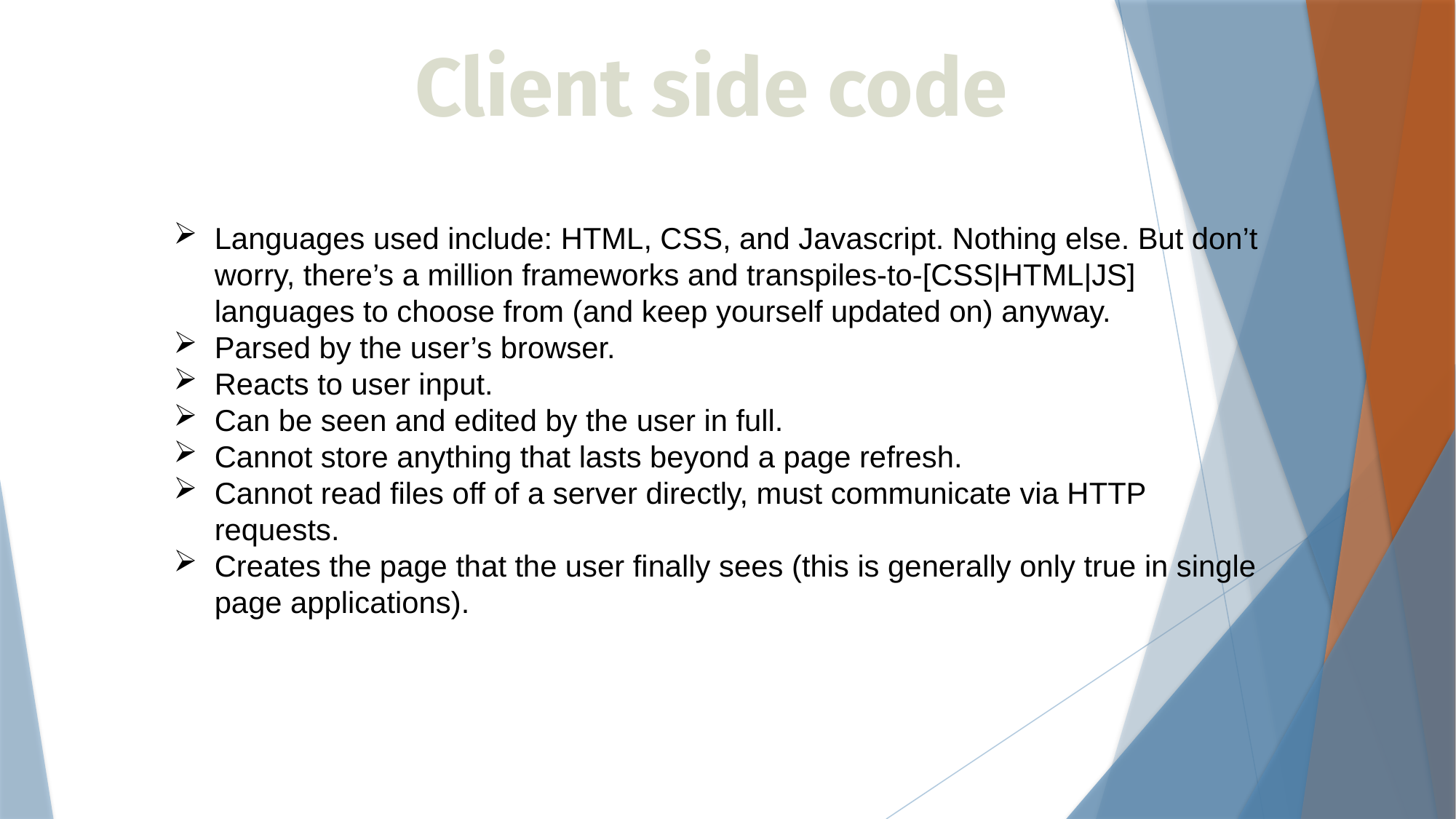

Client side code
Languages used include: HTML, CSS, and Javascript. Nothing else. But don’t worry, there’s a million frameworks and transpiles-to-[CSS|HTML|JS] languages to choose from (and keep yourself updated on) anyway.
Parsed by the user’s browser.
Reacts to user input.
Can be seen and edited by the user in full.
Cannot store anything that lasts beyond a page refresh.
Cannot read files off of a server directly, must communicate via HTTP requests.
Creates the page that the user finally sees (this is generally only true in single page applications).